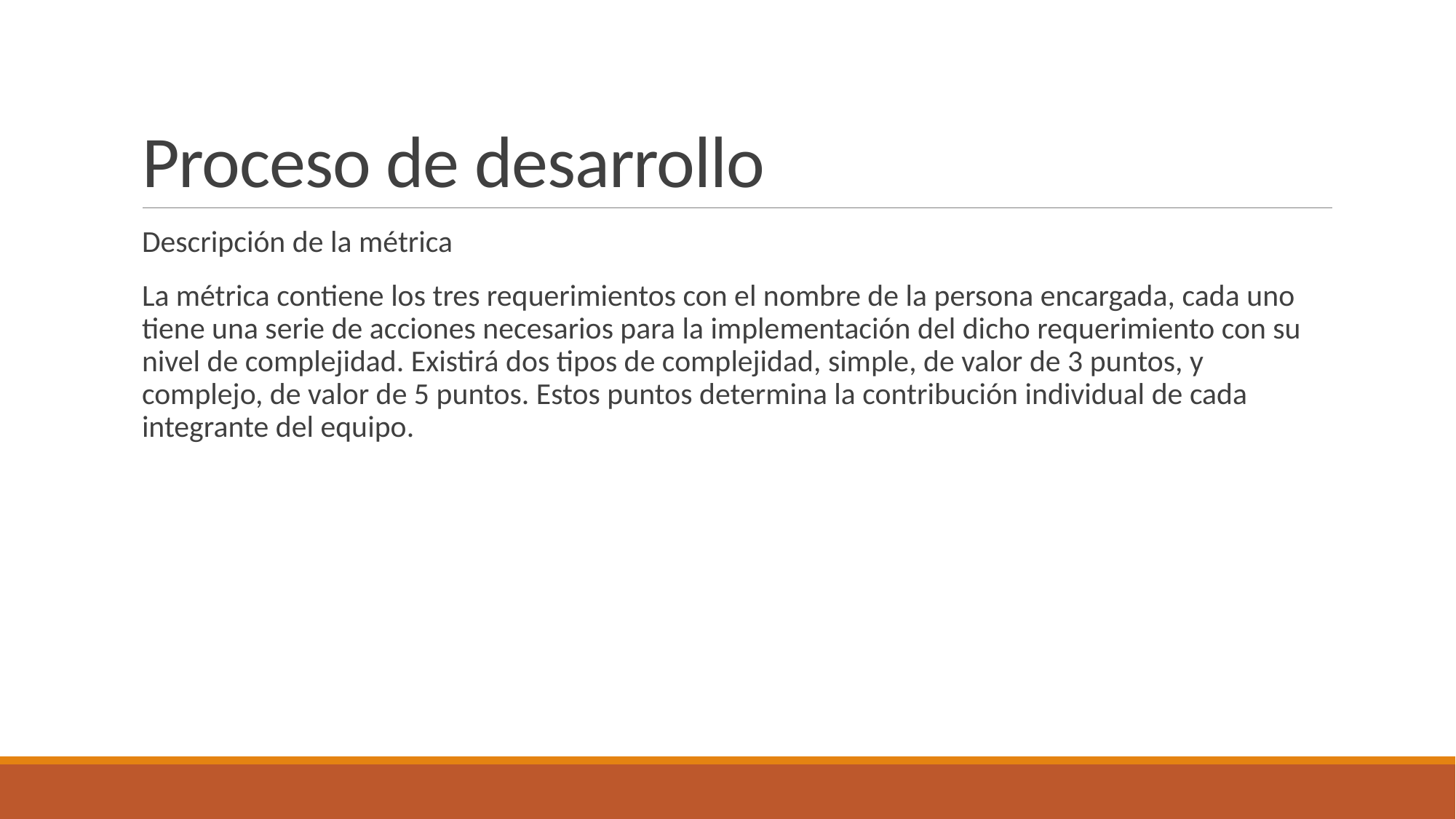

# Proceso de desarrollo
Descripción de la métrica
La métrica contiene los tres requerimientos con el nombre de la persona encargada, cada uno tiene una serie de acciones necesarios para la implementación del dicho requerimiento con su nivel de complejidad. Existirá dos tipos de complejidad, simple, de valor de 3 puntos, y complejo, de valor de 5 puntos. Estos puntos determina la contribución individual de cada integrante del equipo.